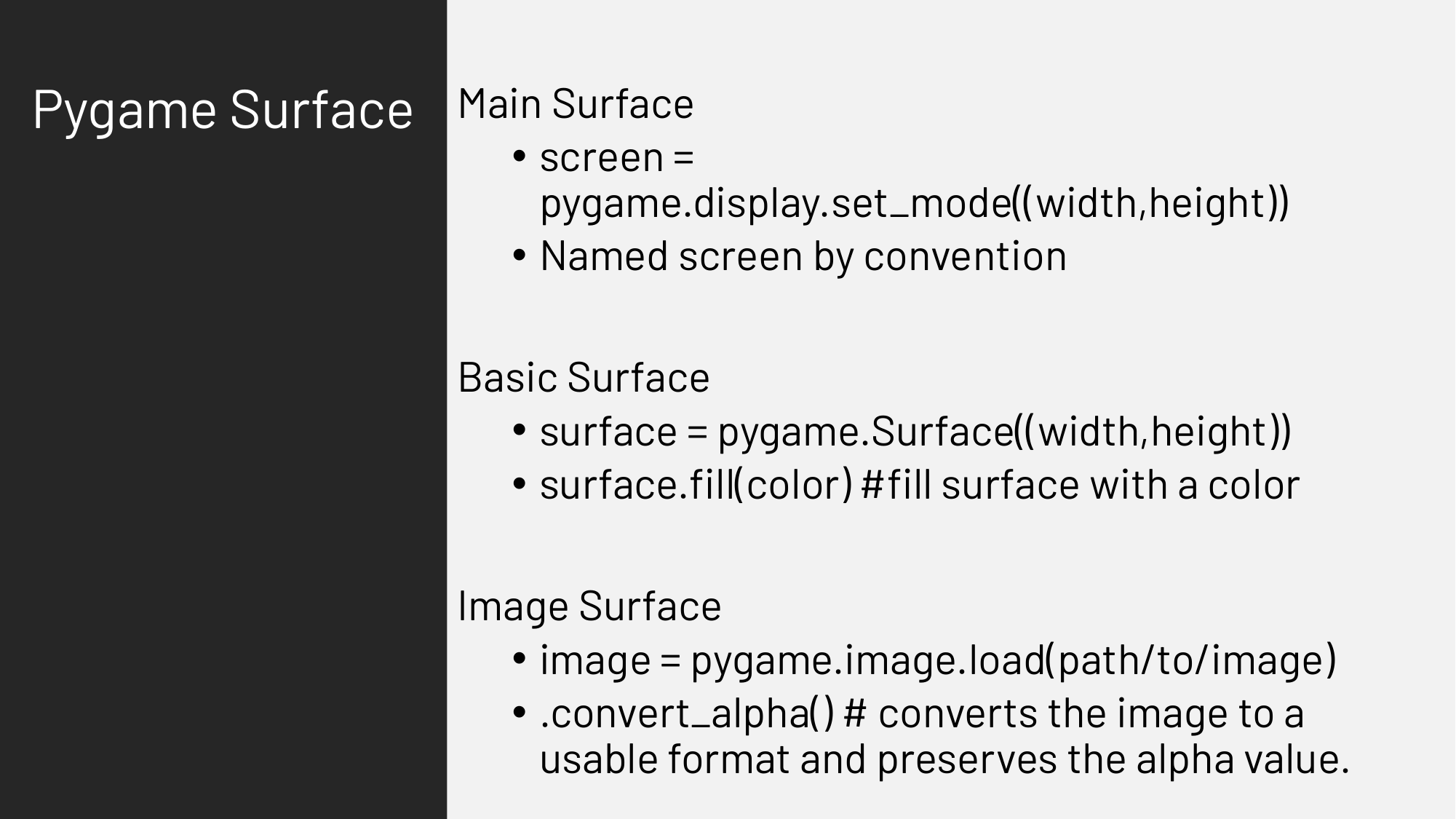

# Pygame Surface
Main Surface
screen = pygame.display.set_mode((width,height))
Named screen by convention

Basic Surface
surface = pygame.Surface((width,height))
surface.fill(color) #fill surface with a color

Image Surface
image = pygame.image.load(path/to/image)
.convert_alpha() # converts the image to a usable format and preserves the alpha value.